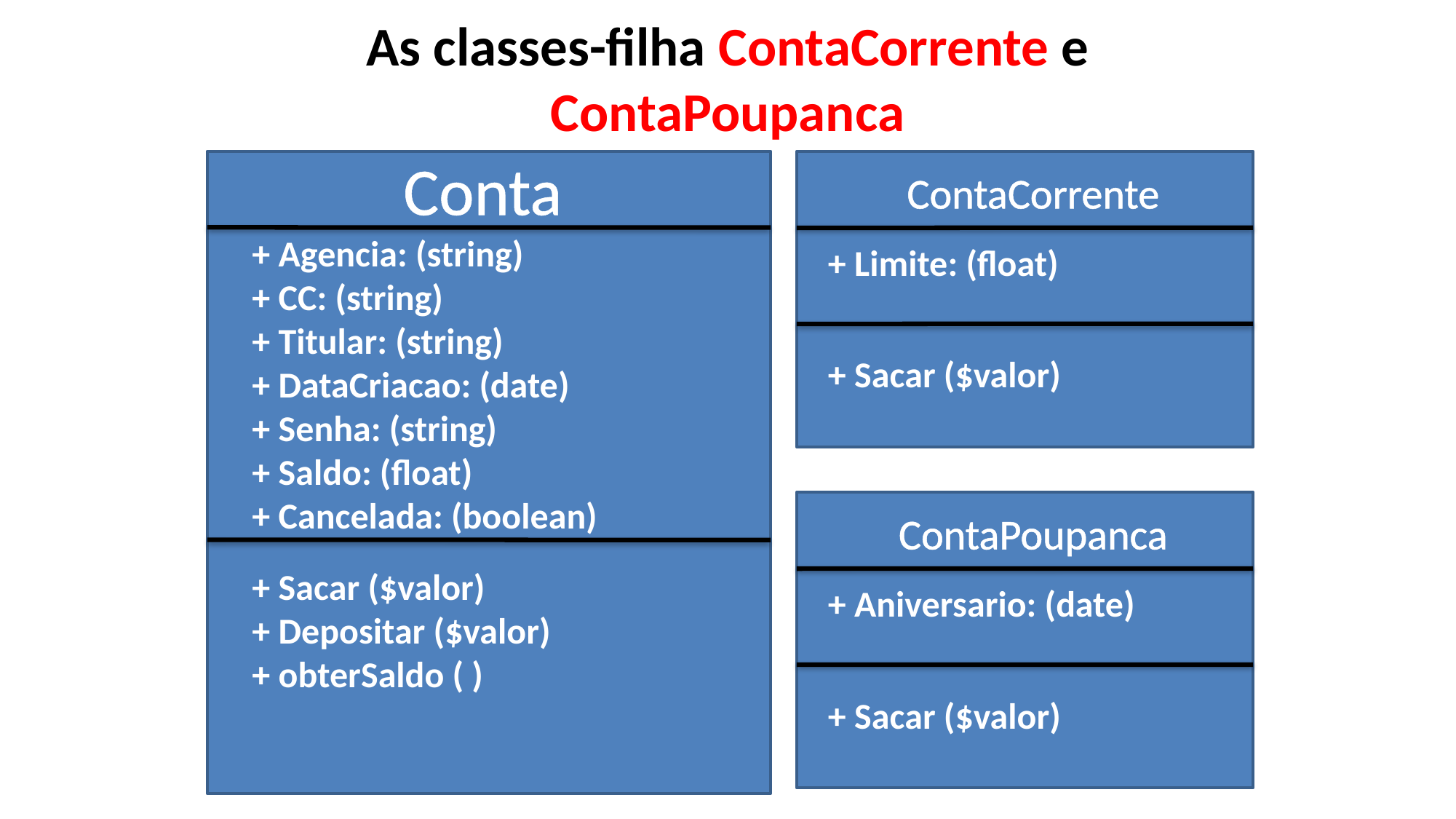

As classes-filha ContaCorrente e ContaPoupanca
Conta

ContaCorrente
+ Limite: (float)
+ Sacar ($valor)
+ Agencia: (string)
+ CC: (string)
+ Titular: (string)
+ DataCriacao: (date)
+ Senha: (string)
+ Saldo: (float)
+ Cancelada: (boolean)

ContaPoupanca
+ Sacar ($valor)
+ Depositar ($valor)
+ obterSaldo ( )
+ Aniversario: (date)
+ Sacar ($valor)